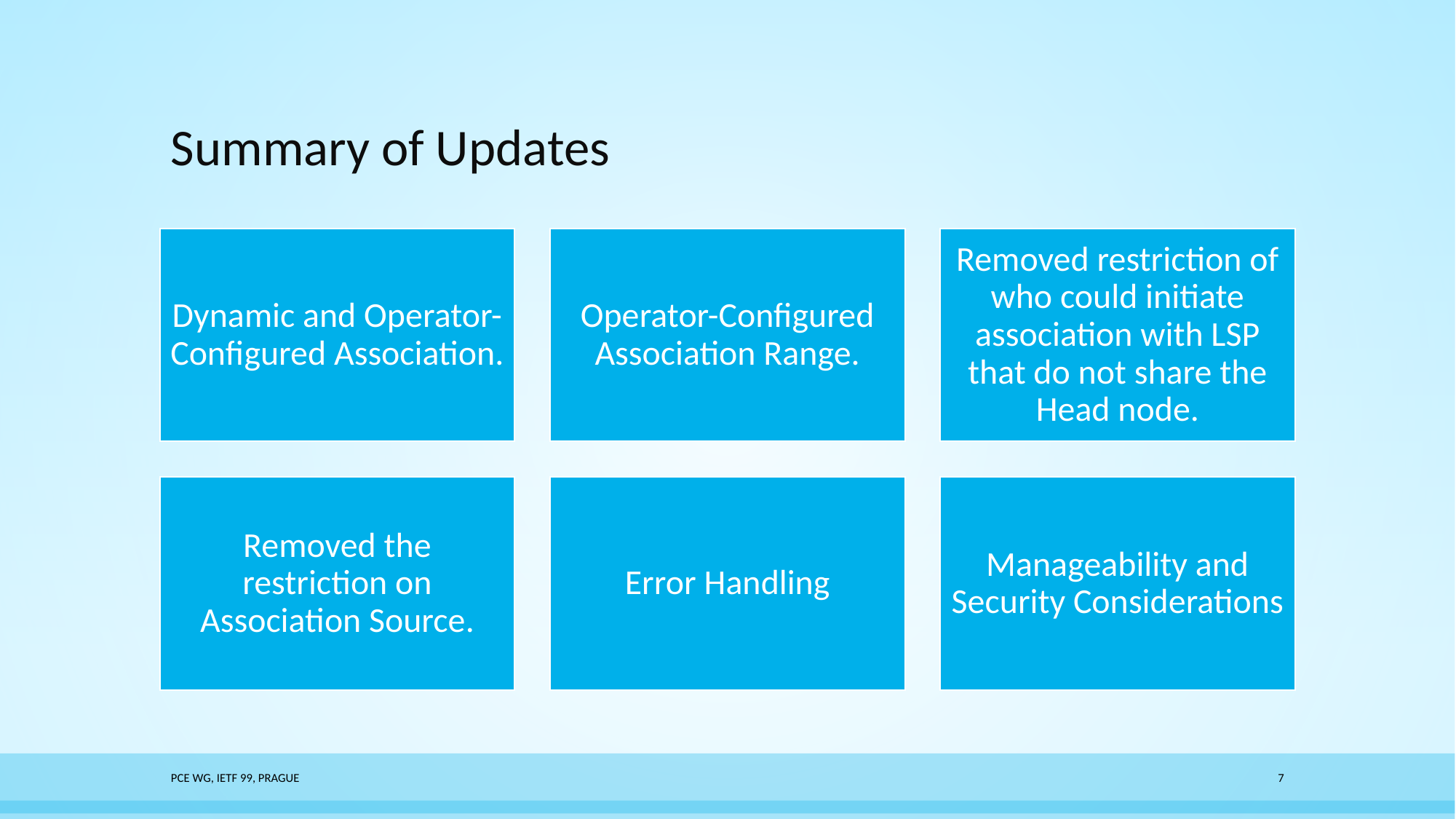

# Summary of Updates
Dynamic and Operator-Configured Association.
Operator-Configured Association Range.
Removed restriction of who could initiate association with LSP that do not share the Head node.
Removed the restriction on Association Source.
Error Handling
Manageability and Security Considerations
PCE WG, IETF 99, Prague
7